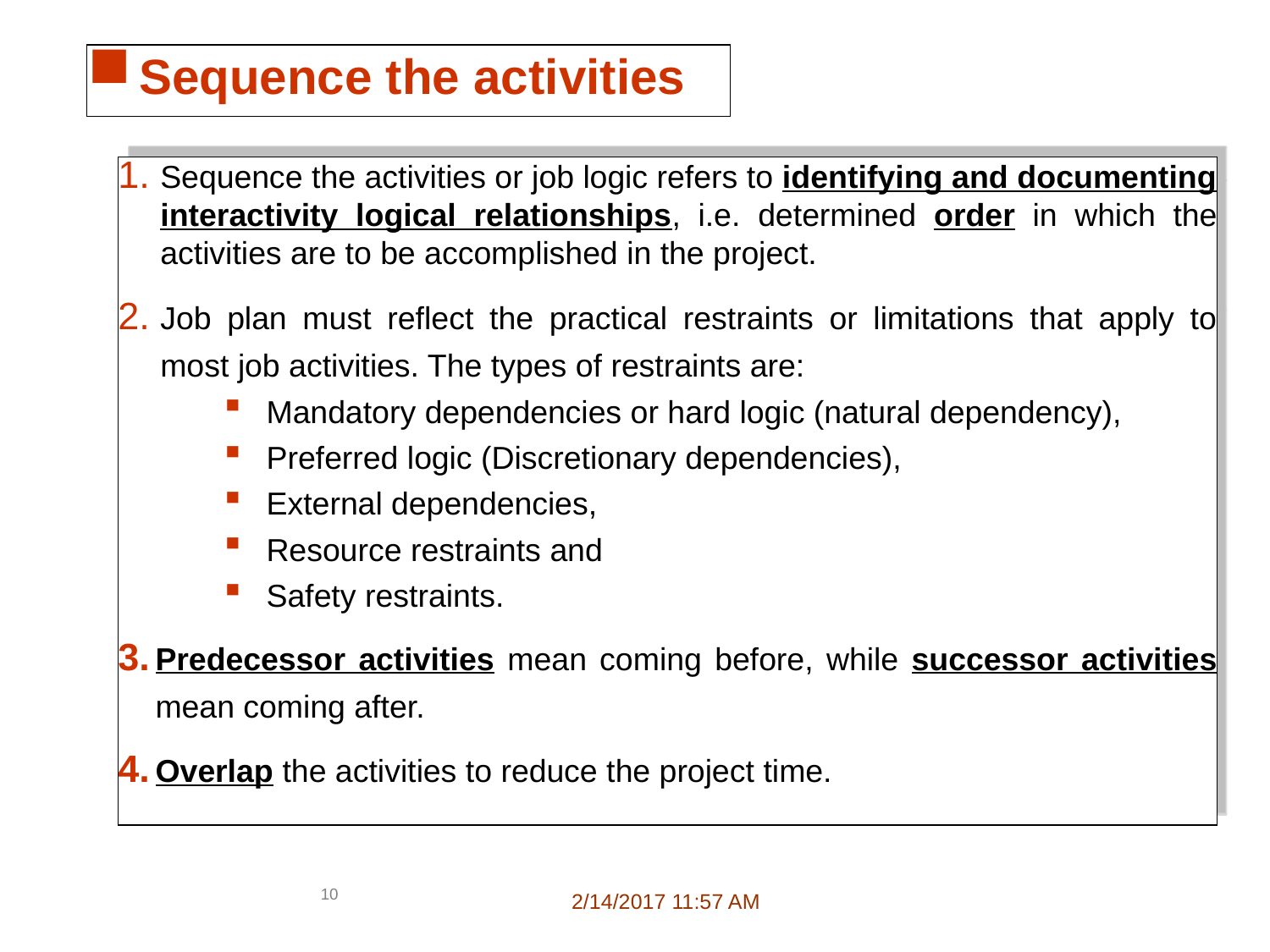

# Sequence the activities
Sequence the activities or job logic refers to identifying and documenting interactivity logical relationships, i.e. determined order in which the activities are to be accomplished in the project.

Job plan must reflect the practical restraints or limitations that apply to most job activities. The types of restraints are:
Mandatory dependencies or hard logic (natural dependency),
Preferred logic (Discretionary dependencies),
External dependencies,
Resource restraints and
Safety restraints.

Predecessor activities mean coming before, while successor activities mean coming after.

Overlap the activities to reduce the project time.
10
2/14/2017 11:57 AM